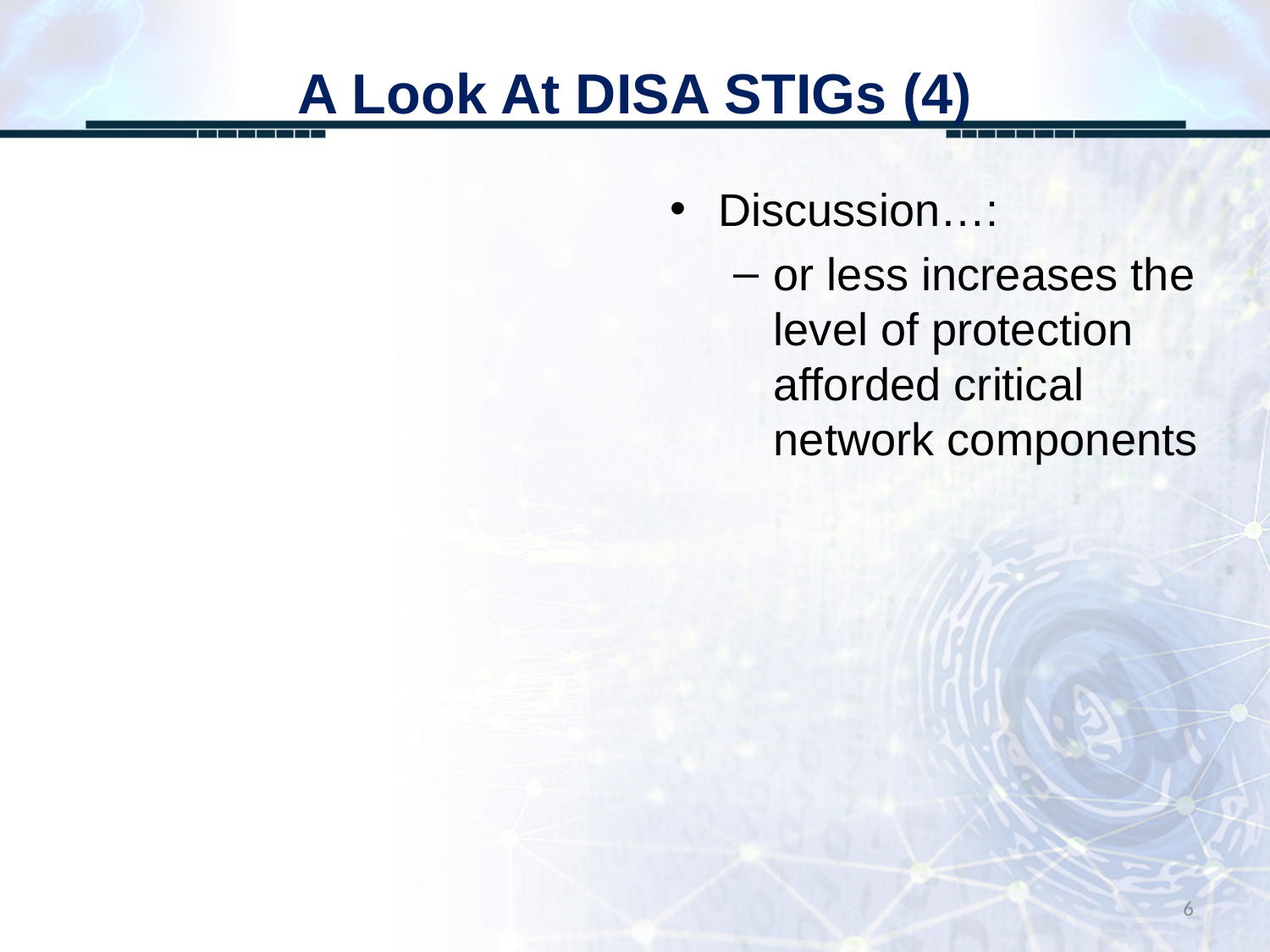

# A Look At DISA STIGs (4)
Discussion…:
or less increases the level of protection afforded critical network components
6